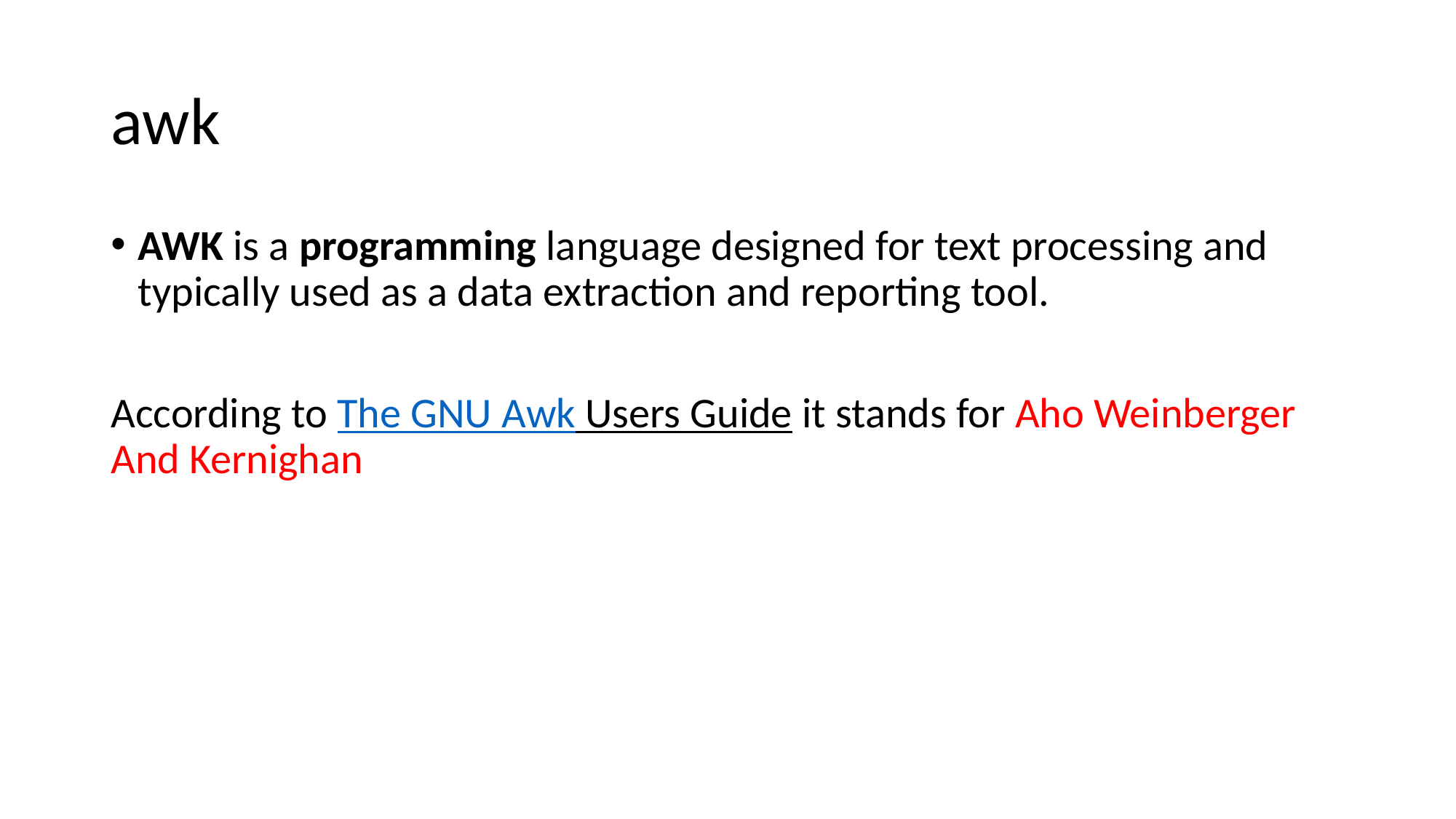

# awk
AWK is a programming language designed for text processing and typically used as a data extraction and reporting tool.

According to The GNU Awk Users Guide it stands for Aho Weinberger And Kernighan